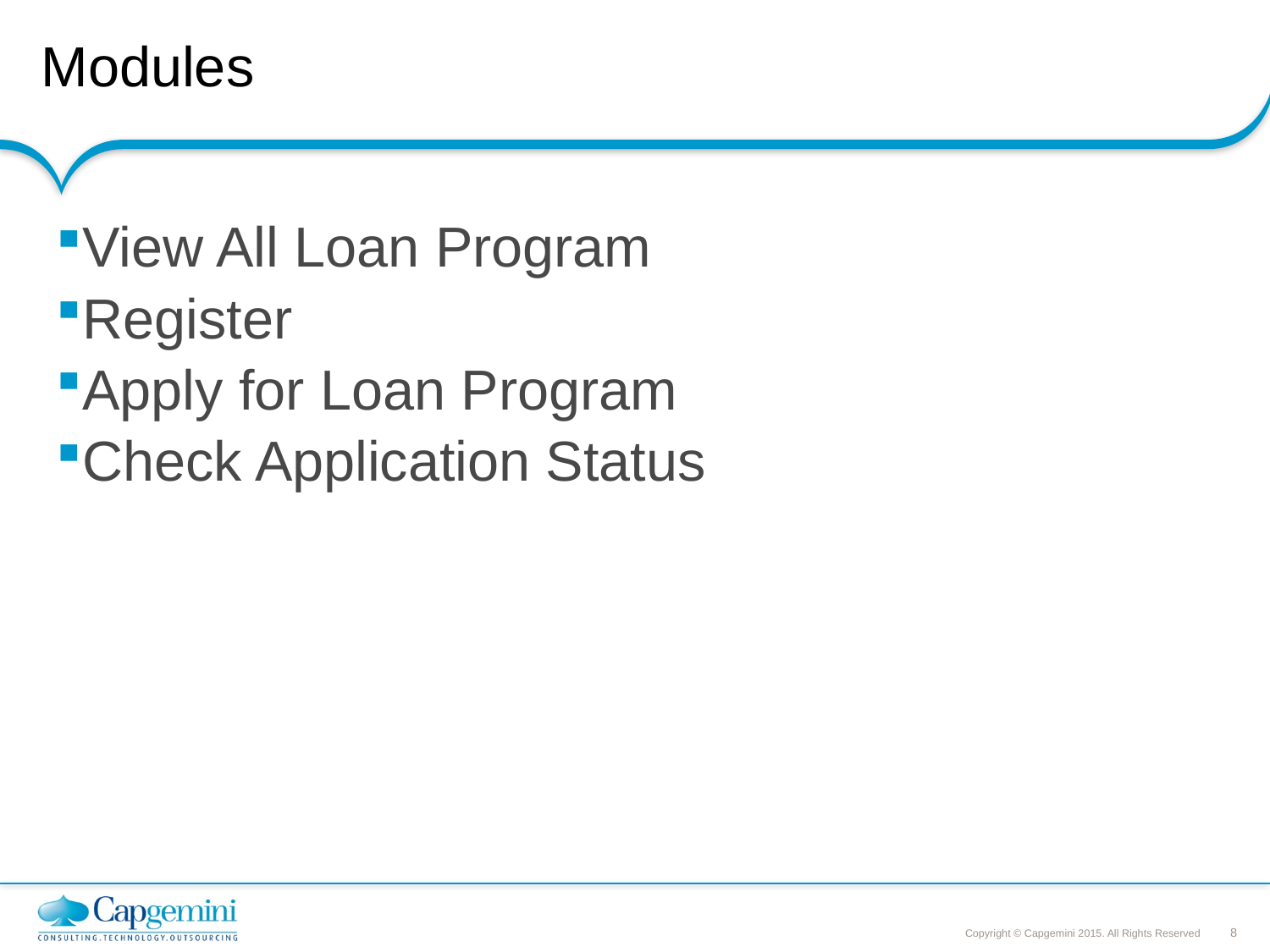

# Modules
View All Loan Program
Register
Apply for Loan Program
Check Application Status